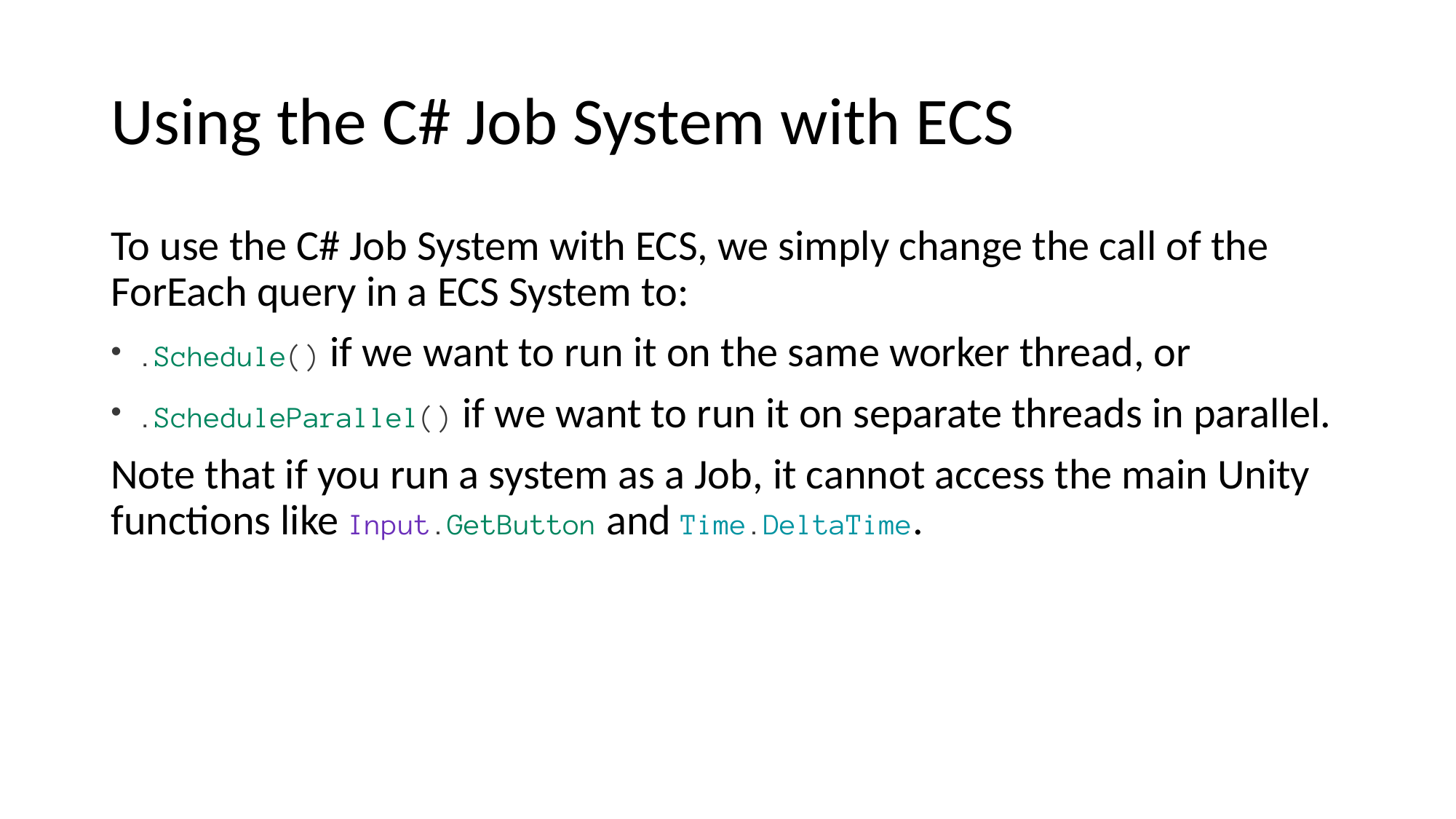

# Using the C# Job System with ECS
To use the C# Job System with ECS, we simply change the call of the ForEach query in a ECS System to:
.Schedule() if we want to run it on the same worker thread, or
.ScheduleParallel() if we want to run it on separate threads in parallel.
Note that if you run a system as a Job, it cannot access the main Unity functions like Input.GetButton and Time.DeltaTime.